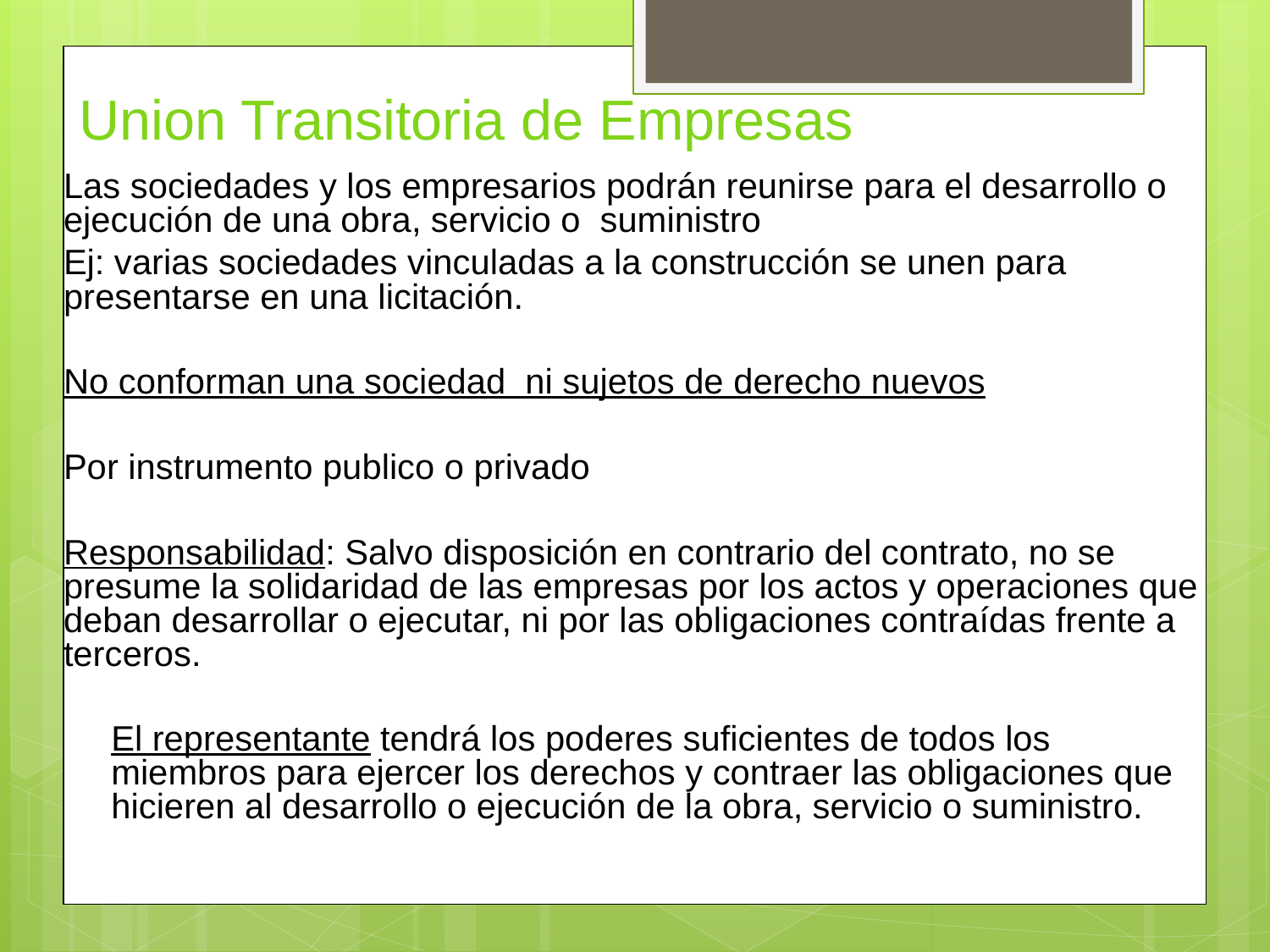

# Union Transitoria de Empresas
Las sociedades y los empresarios podrán reunirse para el desarrollo o ejecución de una obra, servicio o  suministro
Ej: varias sociedades vinculadas a la construcción se unen para presentarse en una licitación.

No conforman una sociedad  ni sujetos de derecho nuevos

Por instrumento publico o privado

Responsabilidad: Salvo disposición en contrario del contrato, no se presume la solidaridad de las empresas por los actos y operaciones que deban desarrollar o ejecutar, ni por las obligaciones contraídas frente a terceros.

El representante tendrá los poderes suficientes de todos los miembros para ejercer los derechos y contraer las obligaciones que hicieren al desarrollo o ejecución de la obra, servicio o suministro.